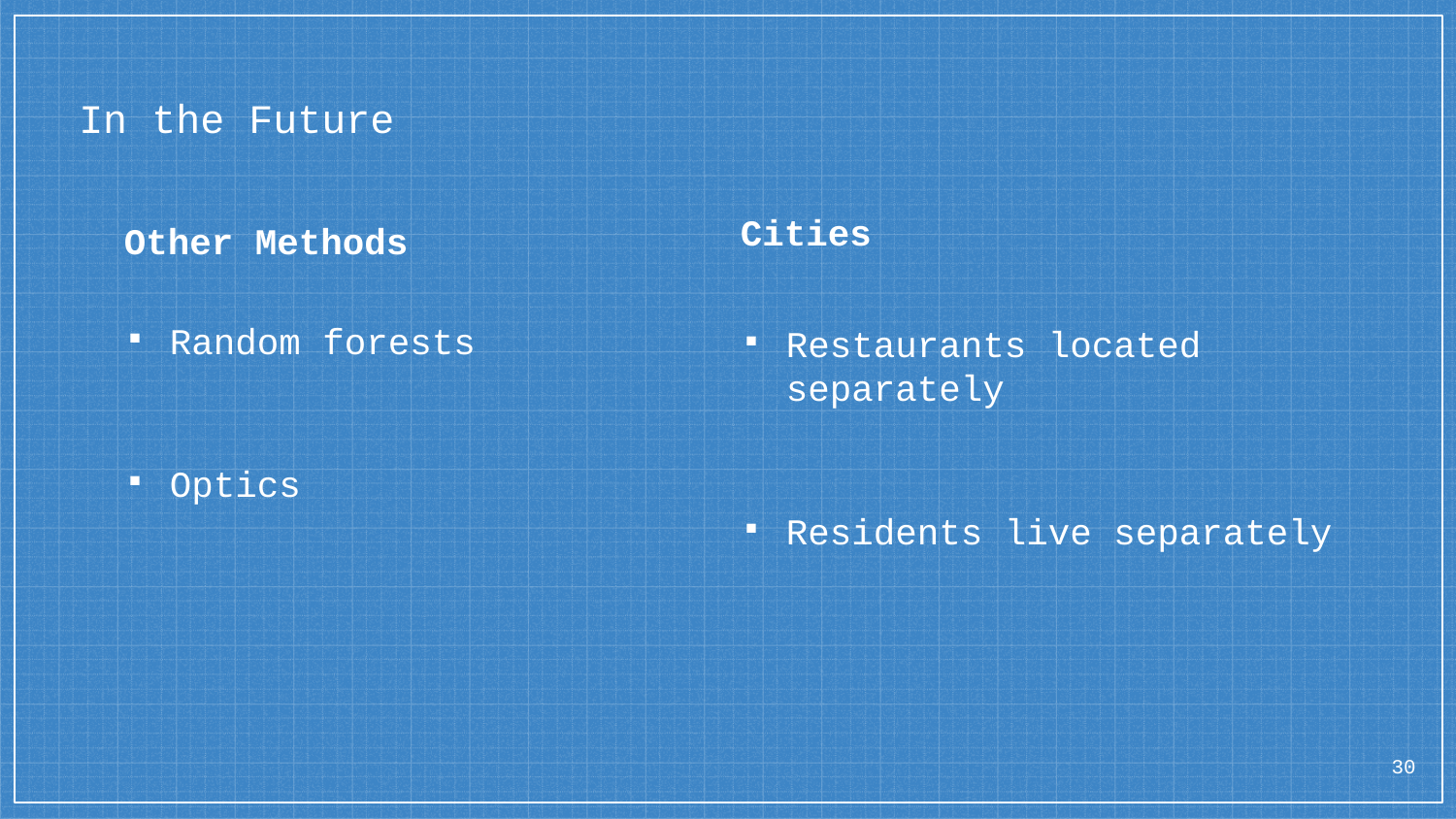

# In the Future
Cities

Restaurants located separately
Residents live separately
Other Methods
Random forests
Optics
30